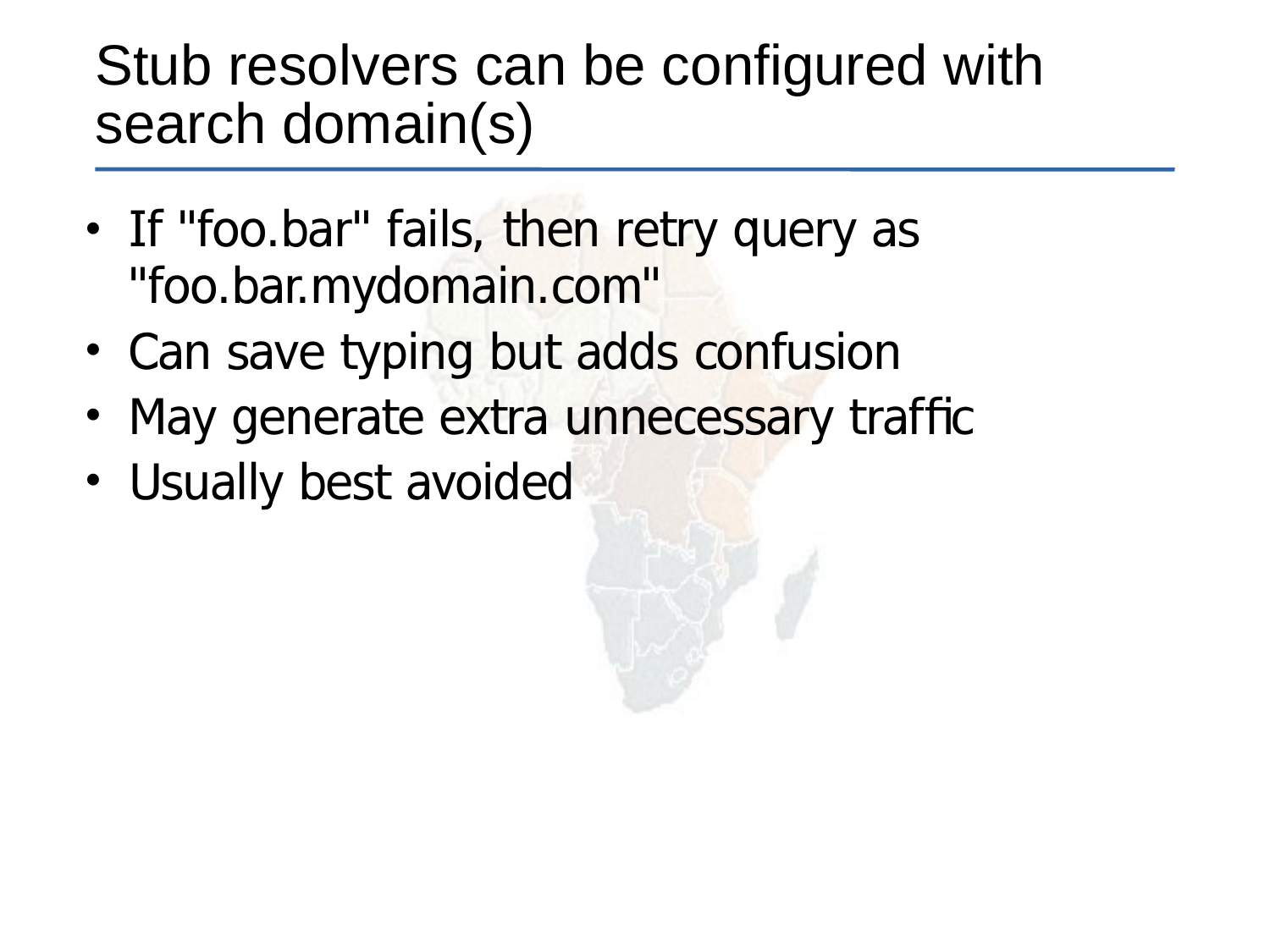

Stub resolvers can be configured with search domain(s)
If "foo.bar" fails, then retry query as "foo.bar.mydomain.com"
Can save typing but adds confusion
May generate extra unnecessary traffic
Usually best avoided